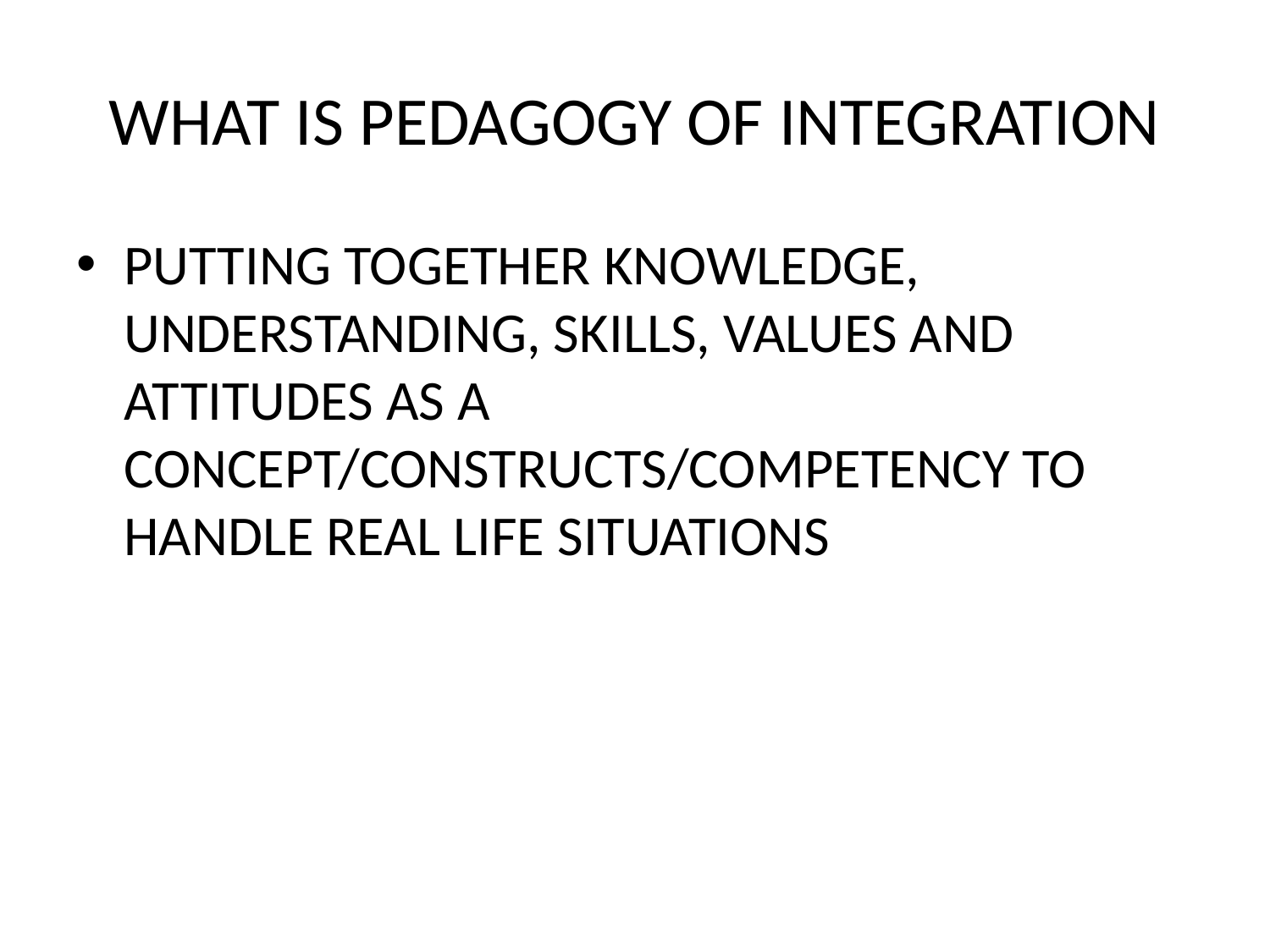

# WHAT IS PEDAGOGY OF INTEGRATION
PUTTING TOGETHER KNOWLEDGE, UNDERSTANDING, SKILLS, VALUES AND ATTITUDES AS A CONCEPT/CONSTRUCTS/COMPETENCY TO HANDLE REAL LIFE SITUATIONS